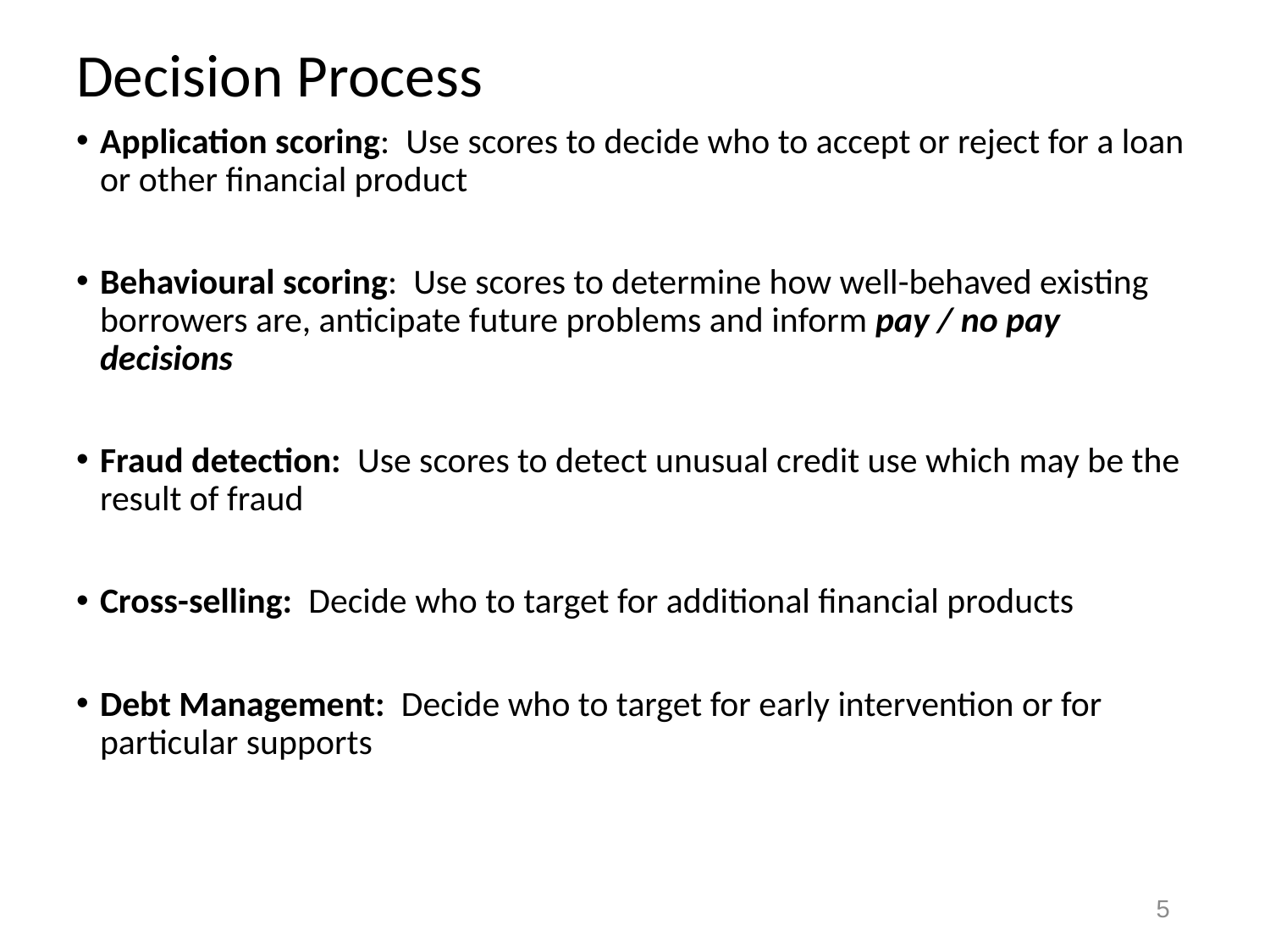

# Decision Process
Application scoring:  Use scores to decide who to accept or reject for a loan or other financial product

Behavioural scoring:  Use scores to determine how well-behaved existing borrowers are, anticipate future problems and inform pay / no pay decisions

Fraud detection:  Use scores to detect unusual credit use which may be the result of fraud

Cross-selling:  Decide who to target for additional financial products

Debt Management:  Decide who to target for early intervention or for particular supports
5